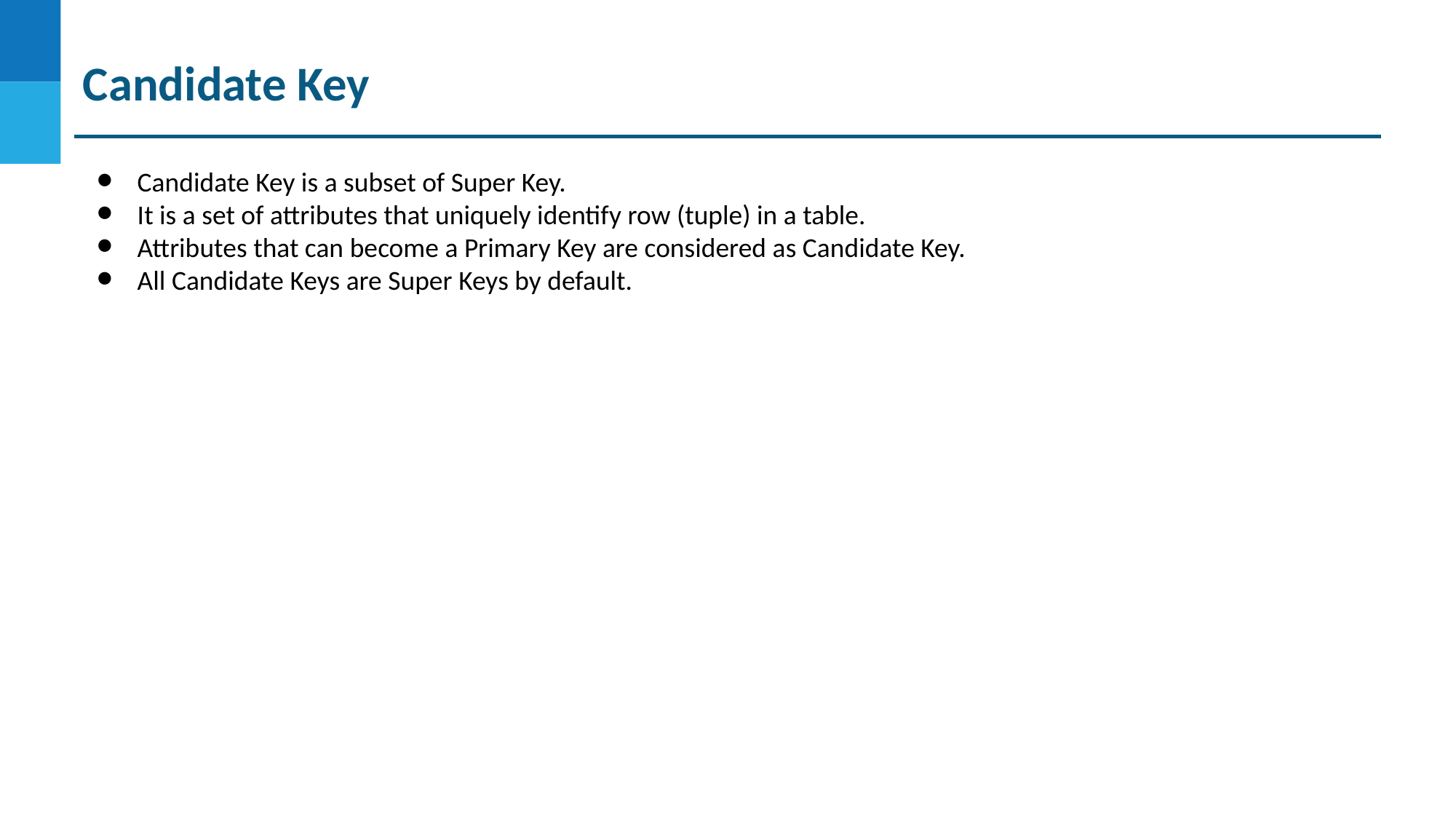

Candidate Key
Candidate Key is a subset of Super Key.
It is a set of attributes that uniquely identify row (tuple) in a table.
Attributes that can become a Primary Key are considered as Candidate Key.
All Candidate Keys are Super Keys by default.